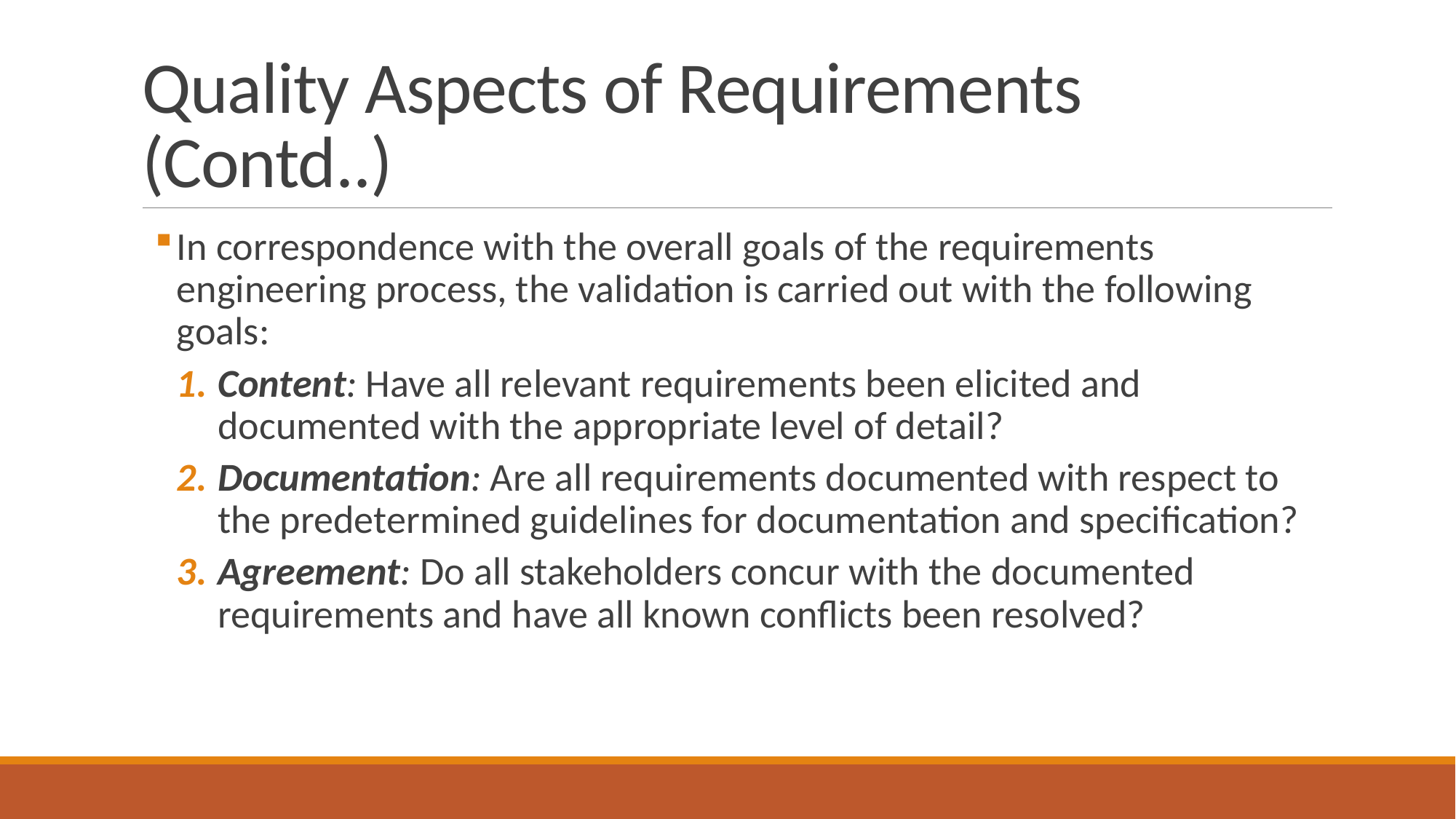

# Quality Aspects of Requirements (Contd..)
In correspondence with the overall goals of the requirements engineering process, the validation is carried out with the following goals:
Content: Have all relevant requirements been elicited and documented with the appropriate level of detail?
Documentation: Are all requirements documented with respect to the predetermined guidelines for documentation and specification?
Agreement: Do all stakeholders concur with the documented requirements and have all known conflicts been resolved?